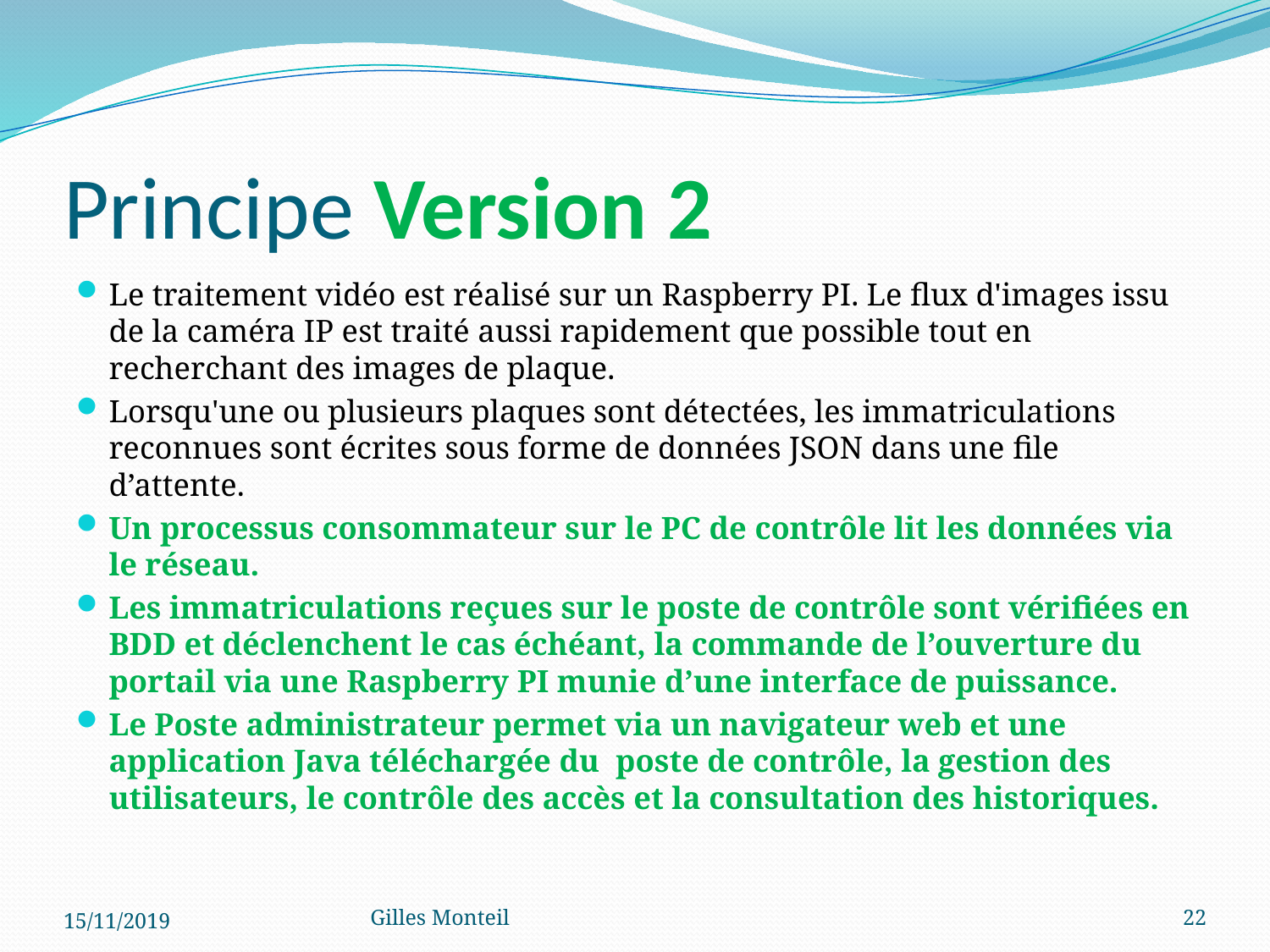

# Principe Version 2
Le traitement vidéo est réalisé sur un Raspberry PI. Le flux d'images issu de la caméra IP est traité aussi rapidement que possible tout en recherchant des images de plaque.
Lorsqu'une ou plusieurs plaques sont détectées, les immatriculations reconnues sont écrites sous forme de données JSON dans une file d’attente.
Un processus consommateur sur le PC de contrôle lit les données via le réseau.
Les immatriculations reçues sur le poste de contrôle sont vérifiées en BDD et déclenchent le cas échéant, la commande de l’ouverture du portail via une Raspberry PI munie d’une interface de puissance.
Le Poste administrateur permet via un navigateur web et une application Java téléchargée du  poste de contrôle, la gestion des utilisateurs, le contrôle des accès et la consultation des historiques.

15/11/2019
Gilles Monteil
22